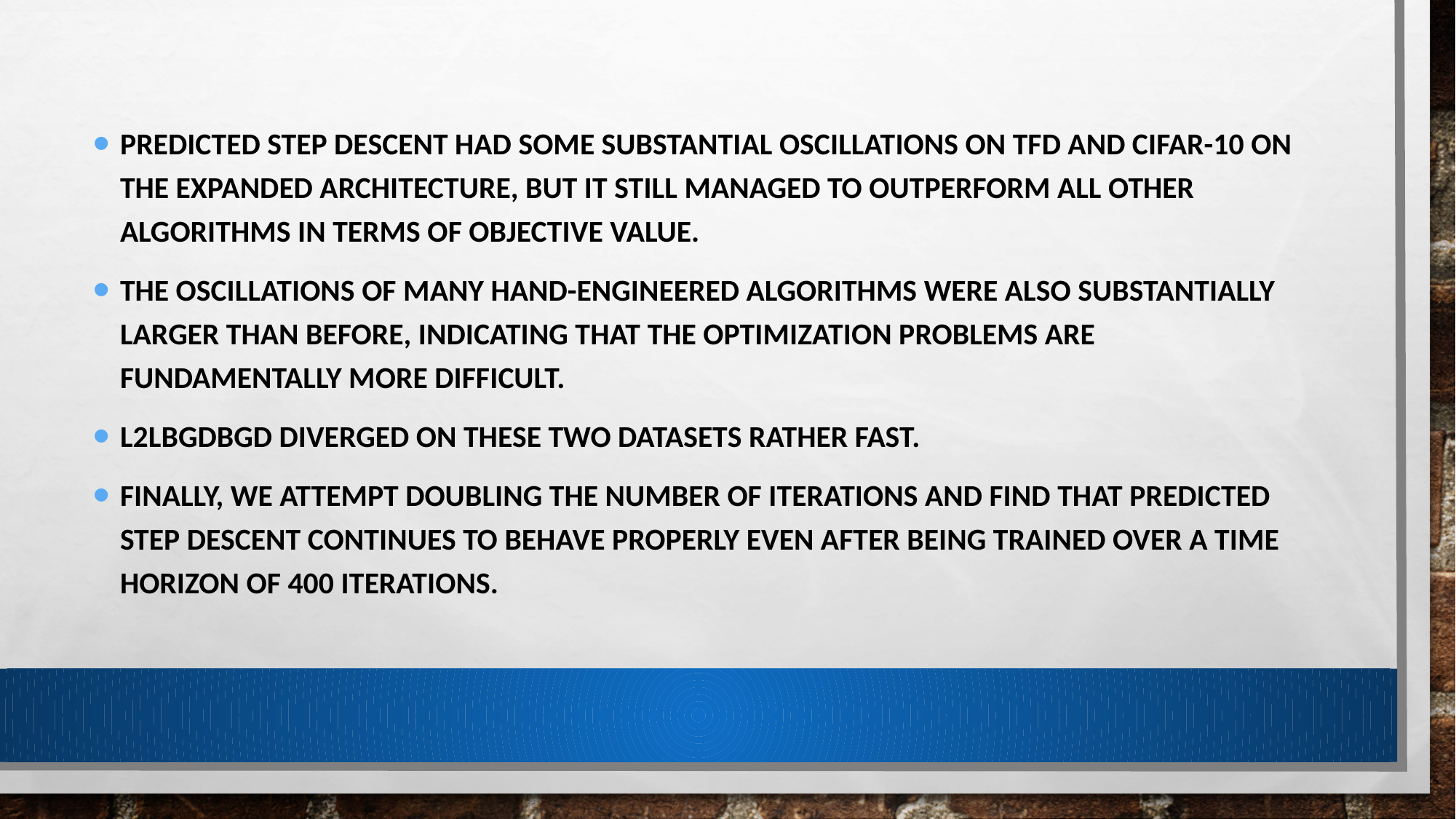

Predicted Step Descent had some substantial oscillations on TFD and CIFAR-10 on the expanded architecture, but it still managed to outperform all other algorithms in terms of objective value.
The oscillations of many hand-engineered algorithms were also substantially larger than before, indicating that the optimization problems are fundamentally more difficult.
L2LBGDBGD diverged on these two datasets rather fast.
Finally, we attempt doubling the number of iterations and find that Predicted Step Descent continues to behave properly even after being trained over a time horizon of 400 iterations.